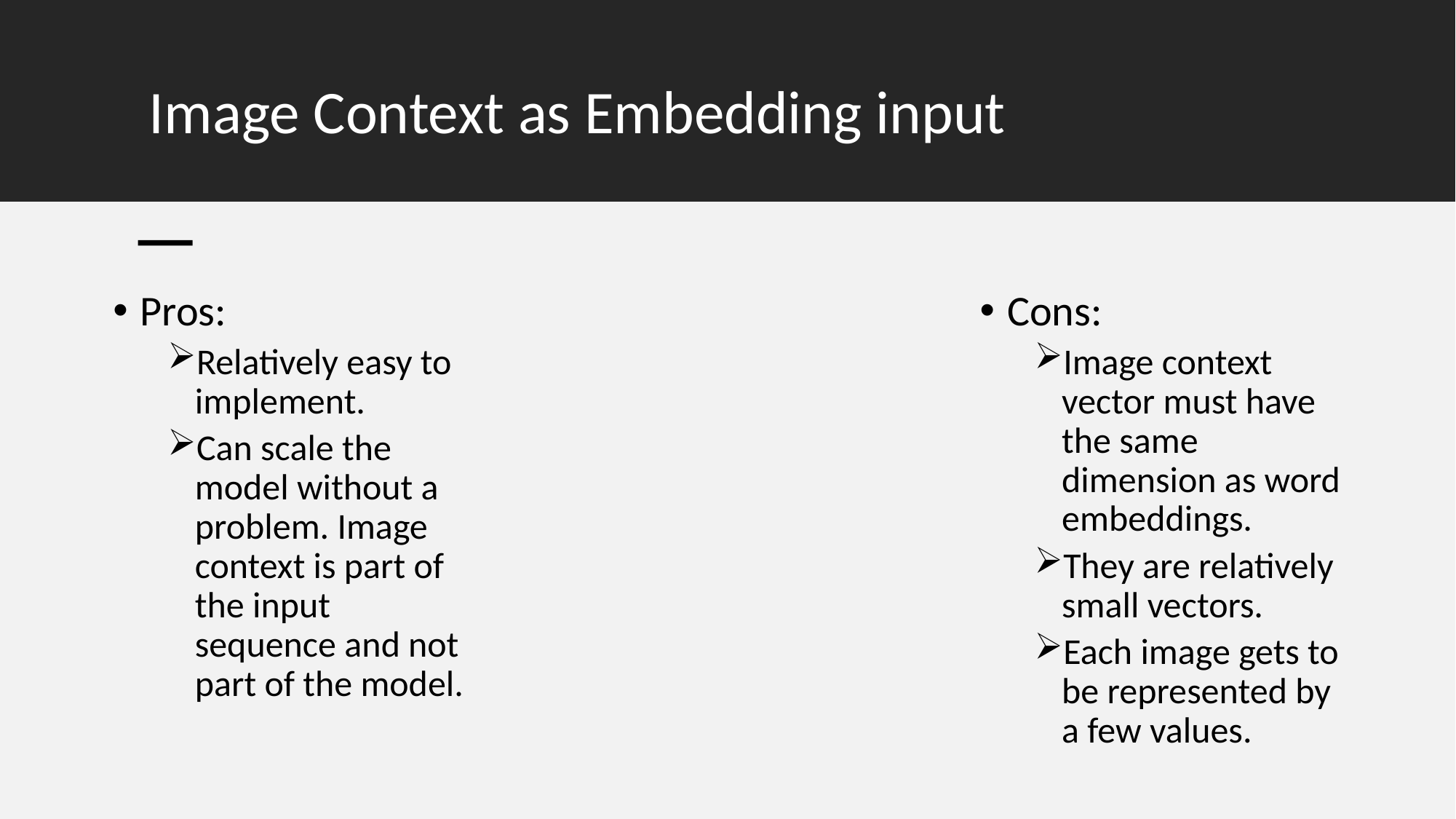

# Image Context as Embedding input

Pros:
Relatively easy to implement.
Can scale the model without a problem. Image context is part of the input sequence and not part of the model.
Cons:
Image context vector must have the same dimension as word embeddings.
They are relatively small vectors.
Each image gets to be represented by a few values.